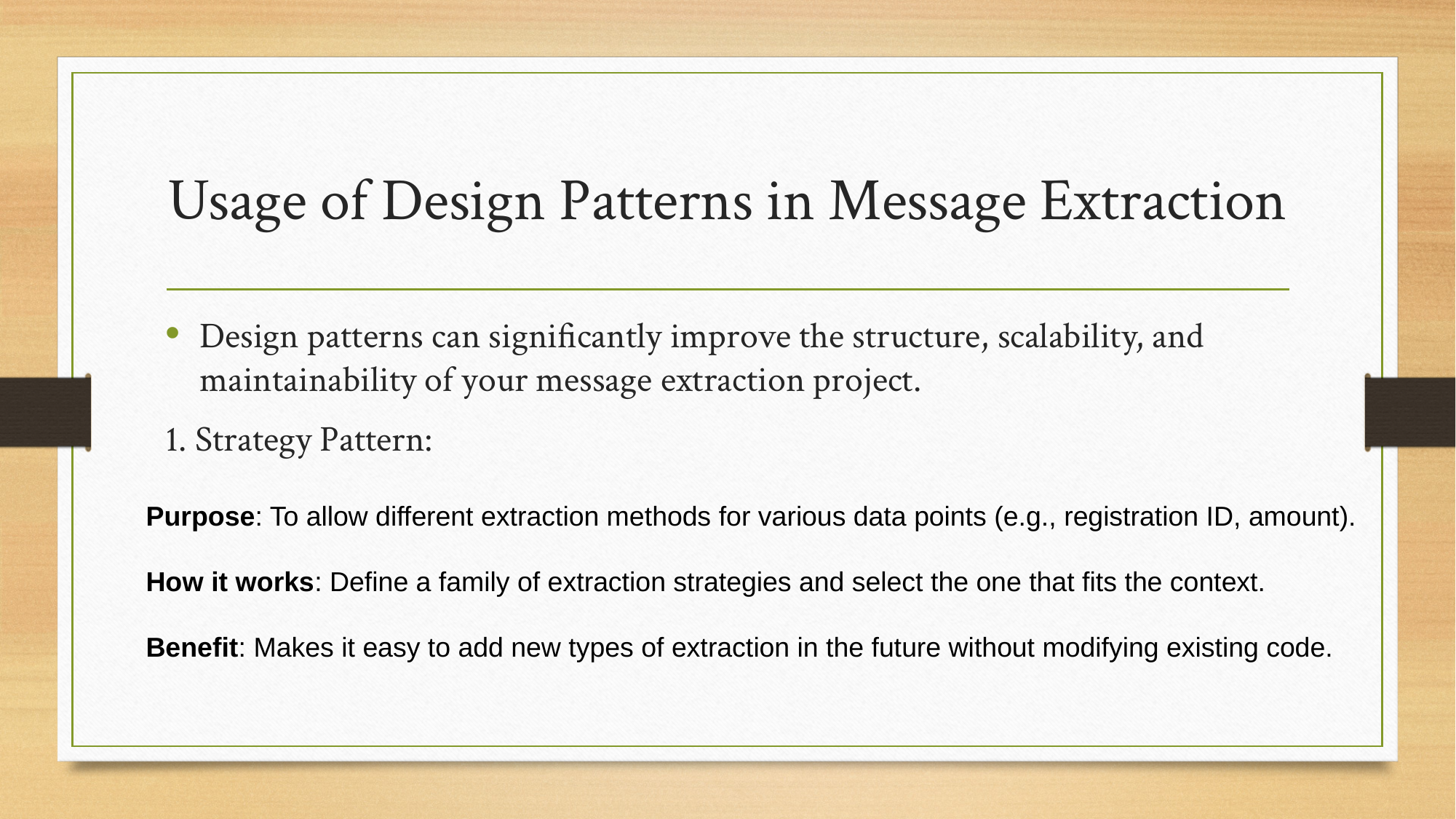

# Usage of Design Patterns in Message Extraction
Design patterns can significantly improve the structure, scalability, and maintainability of your message extraction project.
1. Strategy Pattern:

Purpose: To allow different extraction methods for various data points (e.g., registration ID, amount).

How it works: Define a family of extraction strategies and select the one that fits the context.

Benefit: Makes it easy to add new types of extraction in the future without modifying existing code.